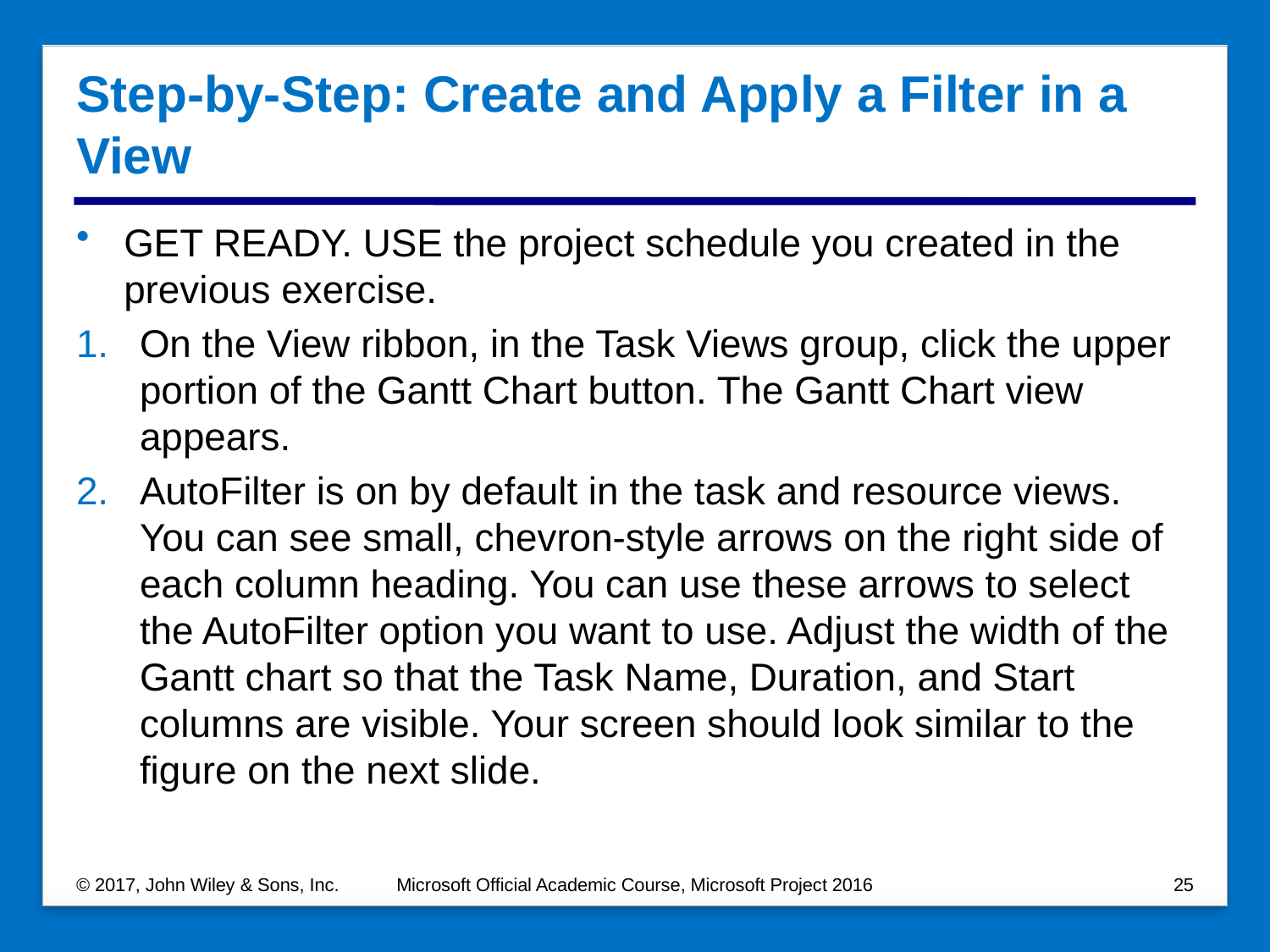

# Step-by-Step: Create and Apply a Filter in a View
GET READY. USE the project schedule you created in the previous exercise.
On the View ribbon, in the Task Views group, click the upper portion of the Gantt Chart button. The Gantt Chart view appears.
AutoFilter is on by default in the task and resource views. You can see small, chevron‐style arrows on the right side of each column heading. You can use these arrows to select the AutoFilter option you want to use. Adjust the width of the Gantt chart so that the Task Name, Duration, and Start columns are visible. Your screen should look similar to the figure on the next slide.
© 2017, John Wiley & Sons, Inc.
Microsoft Official Academic Course, Microsoft Project 2016
25